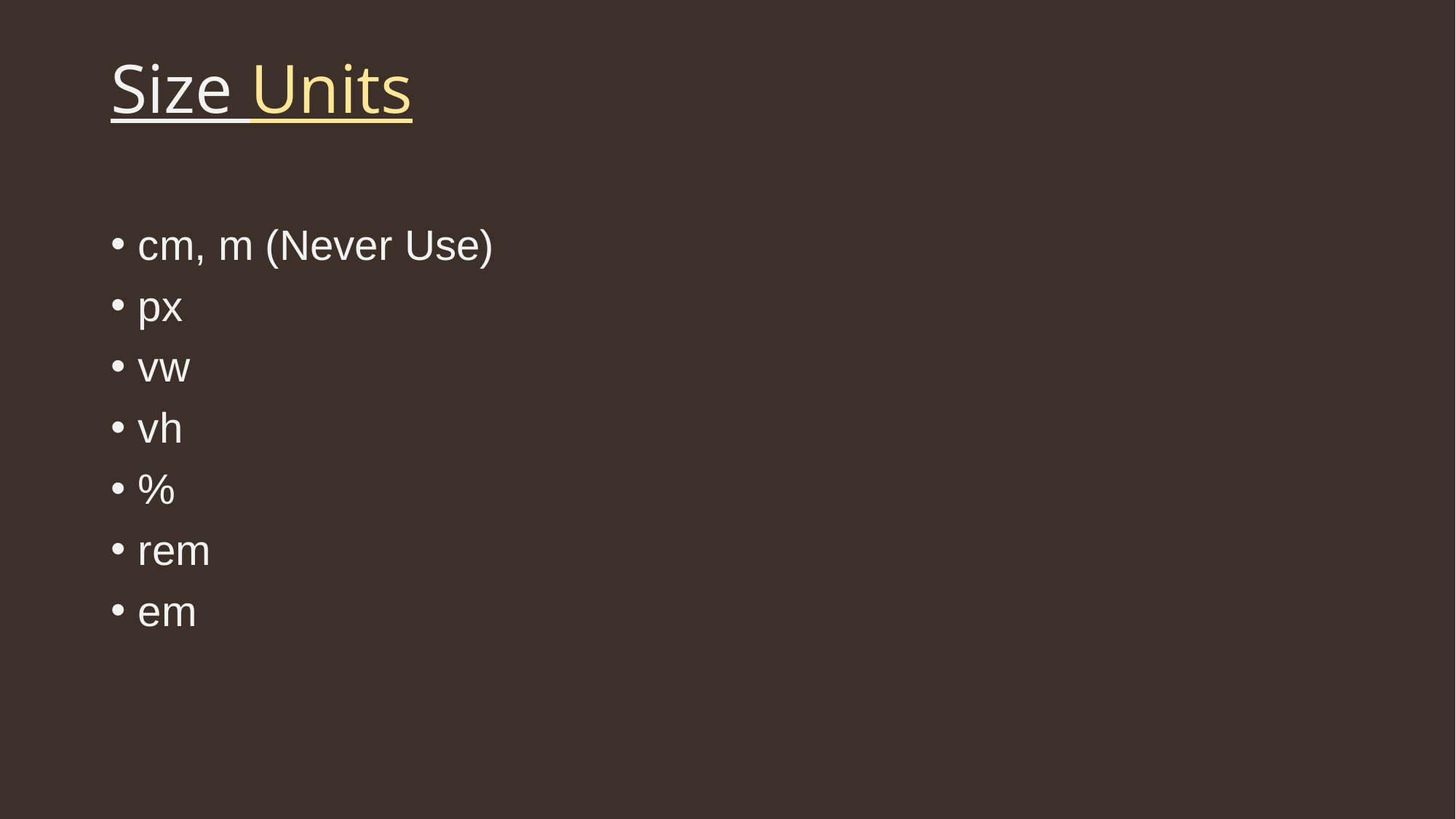

# Size Units

cm, m (Never Use)
px
vw
vh
%
rem
em